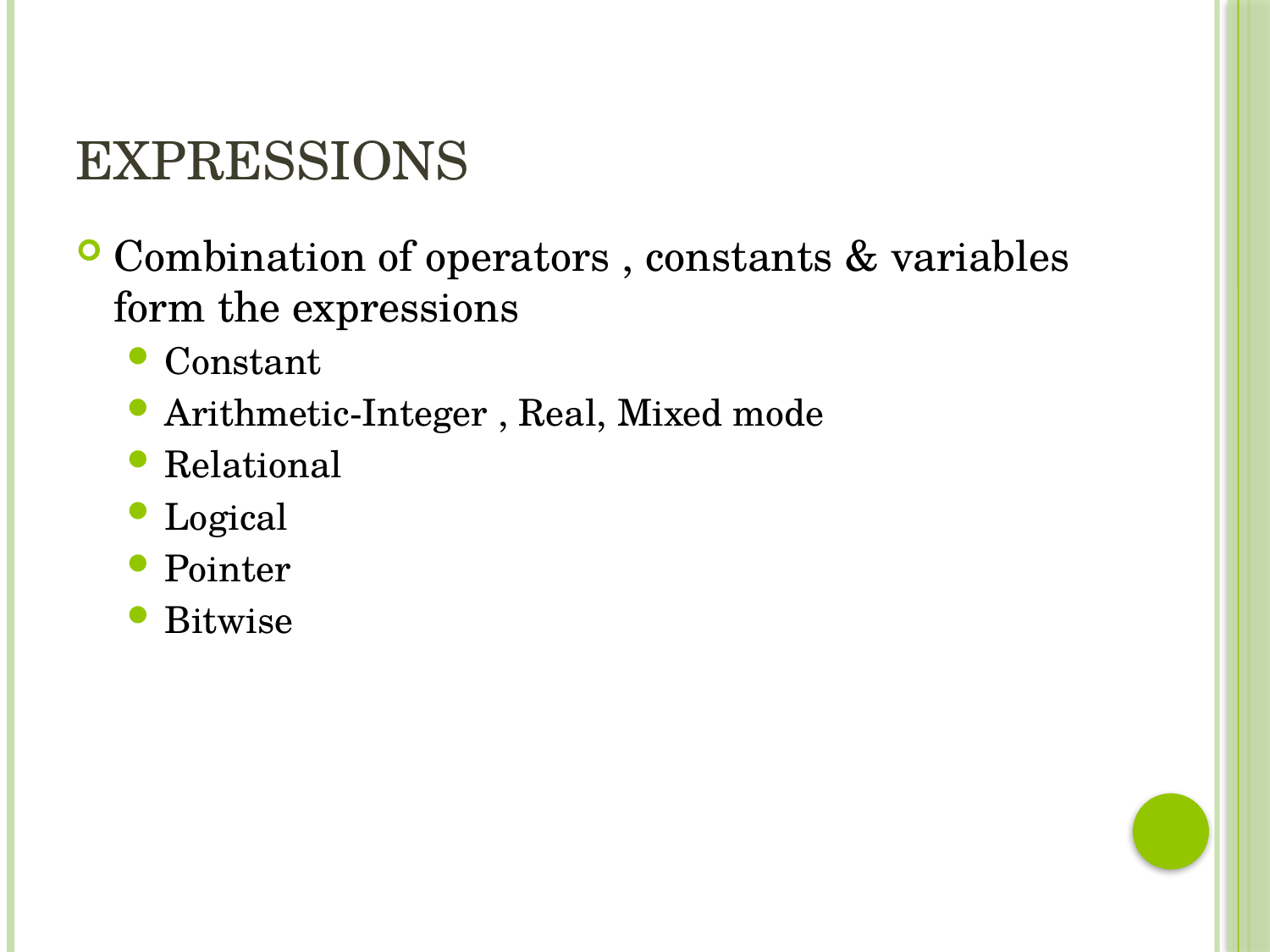

# Expressions
Combination of operators , constants & variables form the expressions
Constant
Arithmetic-Integer , Real, Mixed mode
Relational
Logical
Pointer
Bitwise